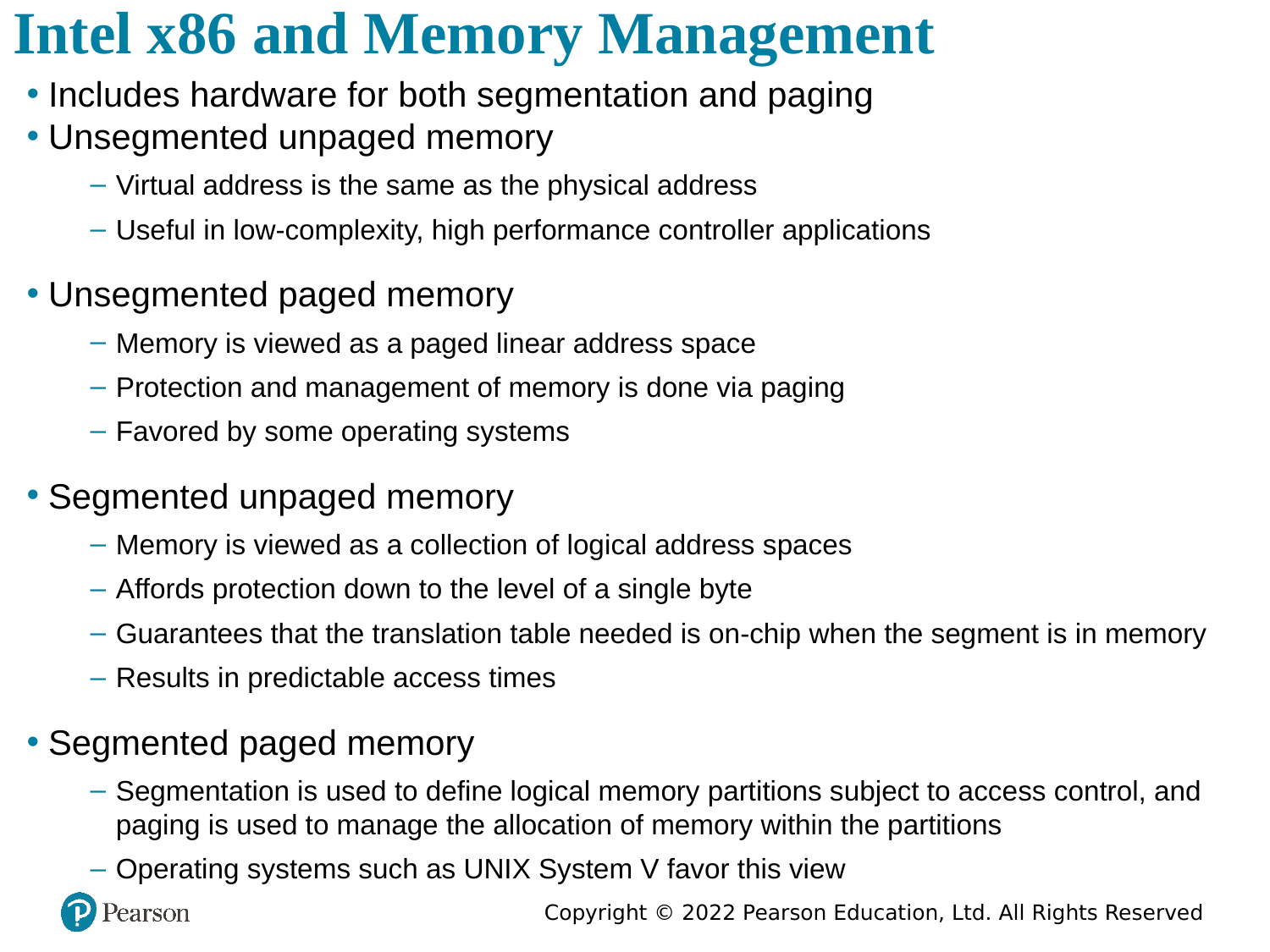

# Intel x86 and Memory Management
Includes hardware for both segmentation and paging
Unsegmented unpaged memory
Virtual address is the same as the physical address
Useful in low-complexity, high performance controller applications
Unsegmented paged memory
Memory is viewed as a paged linear address space
Protection and management of memory is done via paging
Favored by some operating systems
Segmented unpaged memory
Memory is viewed as a collection of logical address spaces
Affords protection down to the level of a single byte
Guarantees that the translation table needed is on-chip when the segment is in memory
Results in predictable access times
Segmented paged memory
Segmentation is used to define logical memory partitions subject to access control, and paging is used to manage the allocation of memory within the partitions
Operating systems such as UNIX System V favor this view